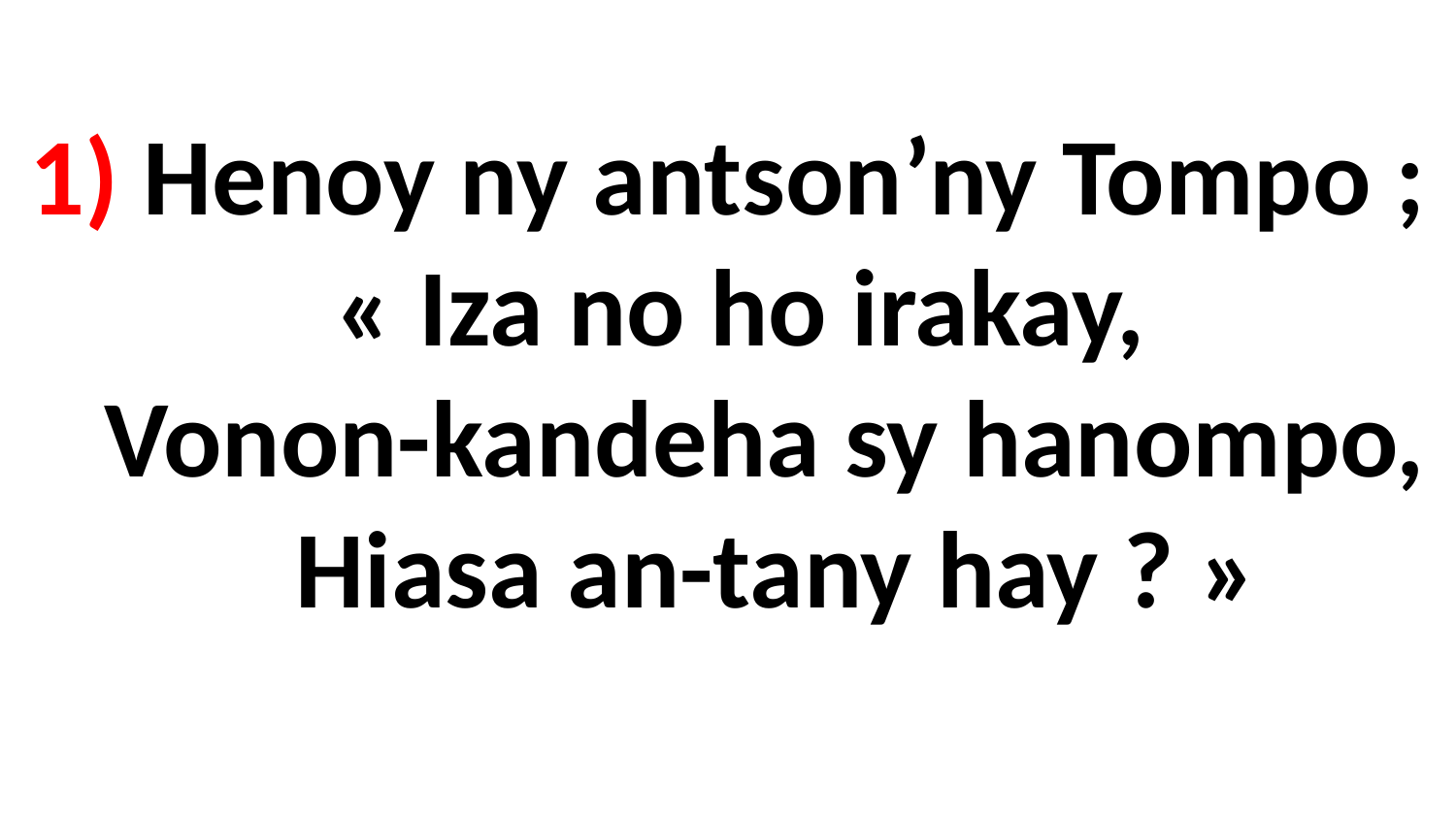

# 1) Henoy ny antson’ny Tompo ; « Iza no ho irakay, Vonon-kandeha sy hanompo, Hiasa an-tany hay ? »